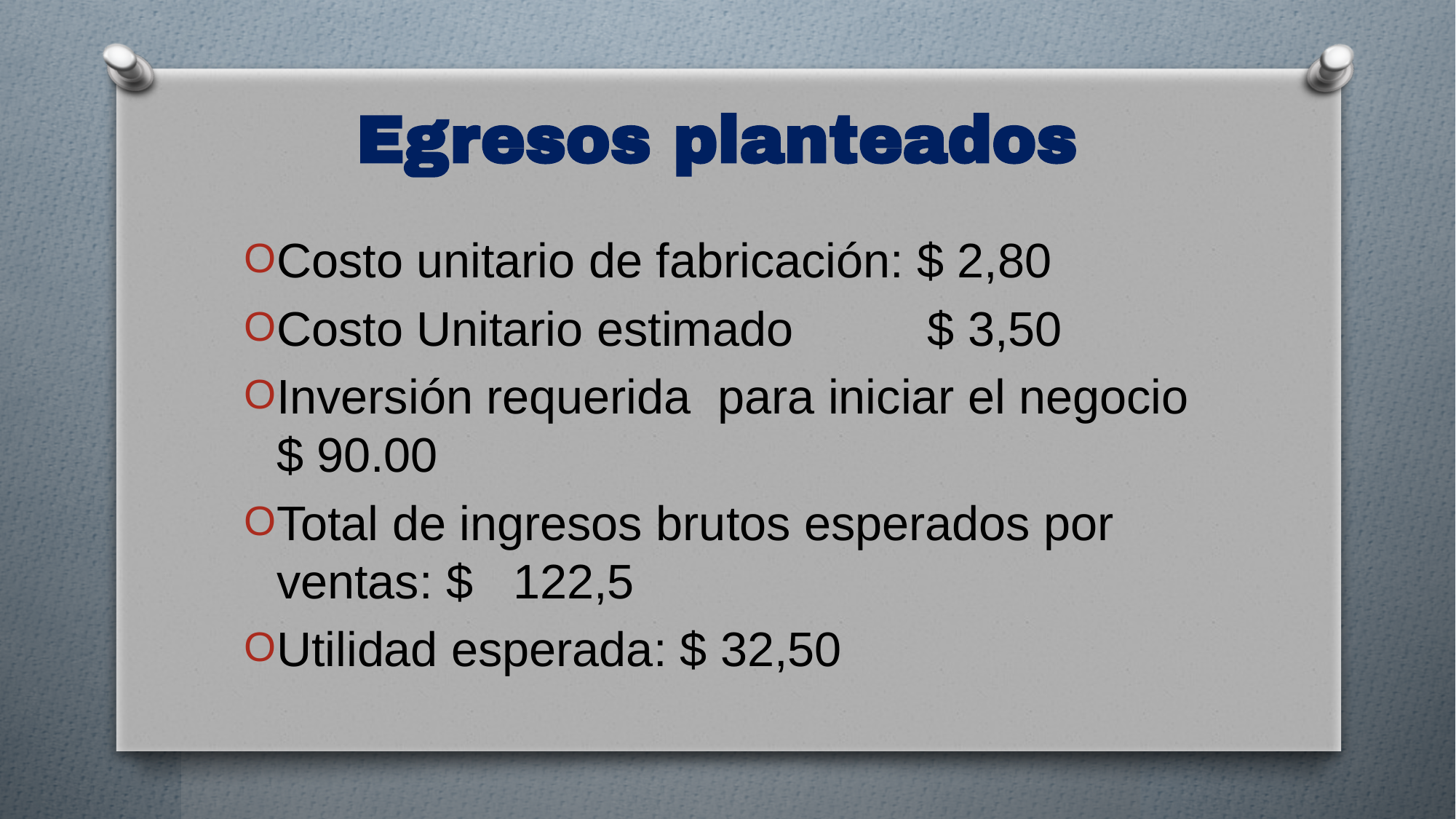

# Egresos planteados
Costo unitario de fabricación: $ 2,80
Costo Unitario estimado          $ 3,50
Inversión requerida  para iniciar el negocio  $ 90.00
Total de ingresos brutos esperados por ventas: $   122,5
Utilidad esperada: $ 32,50